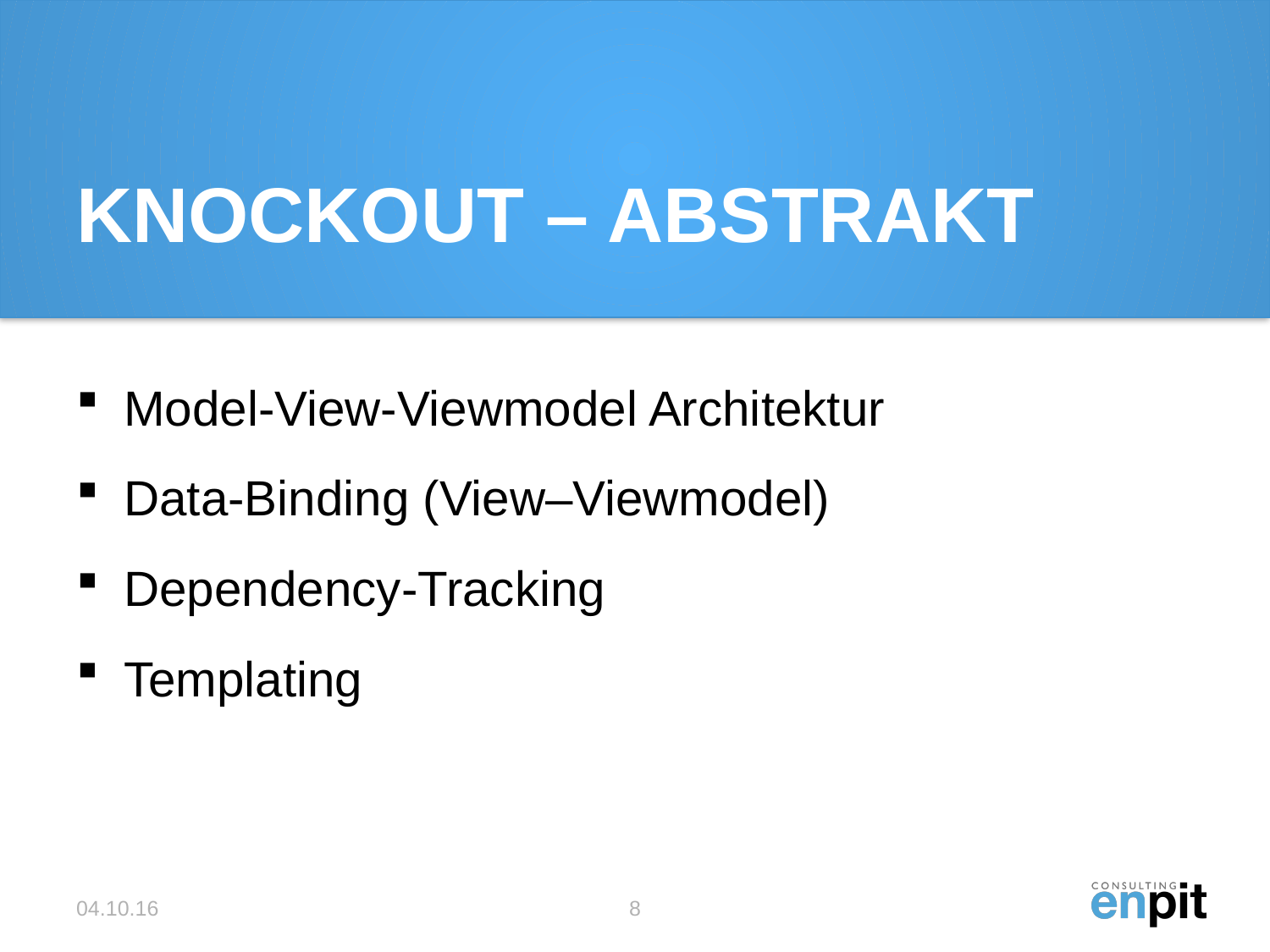

# Knockout – Abstrakt
Model-View-Viewmodel Architektur
Data-Binding (View–Viewmodel)
Dependency-Tracking
Templating
04.10.16
8